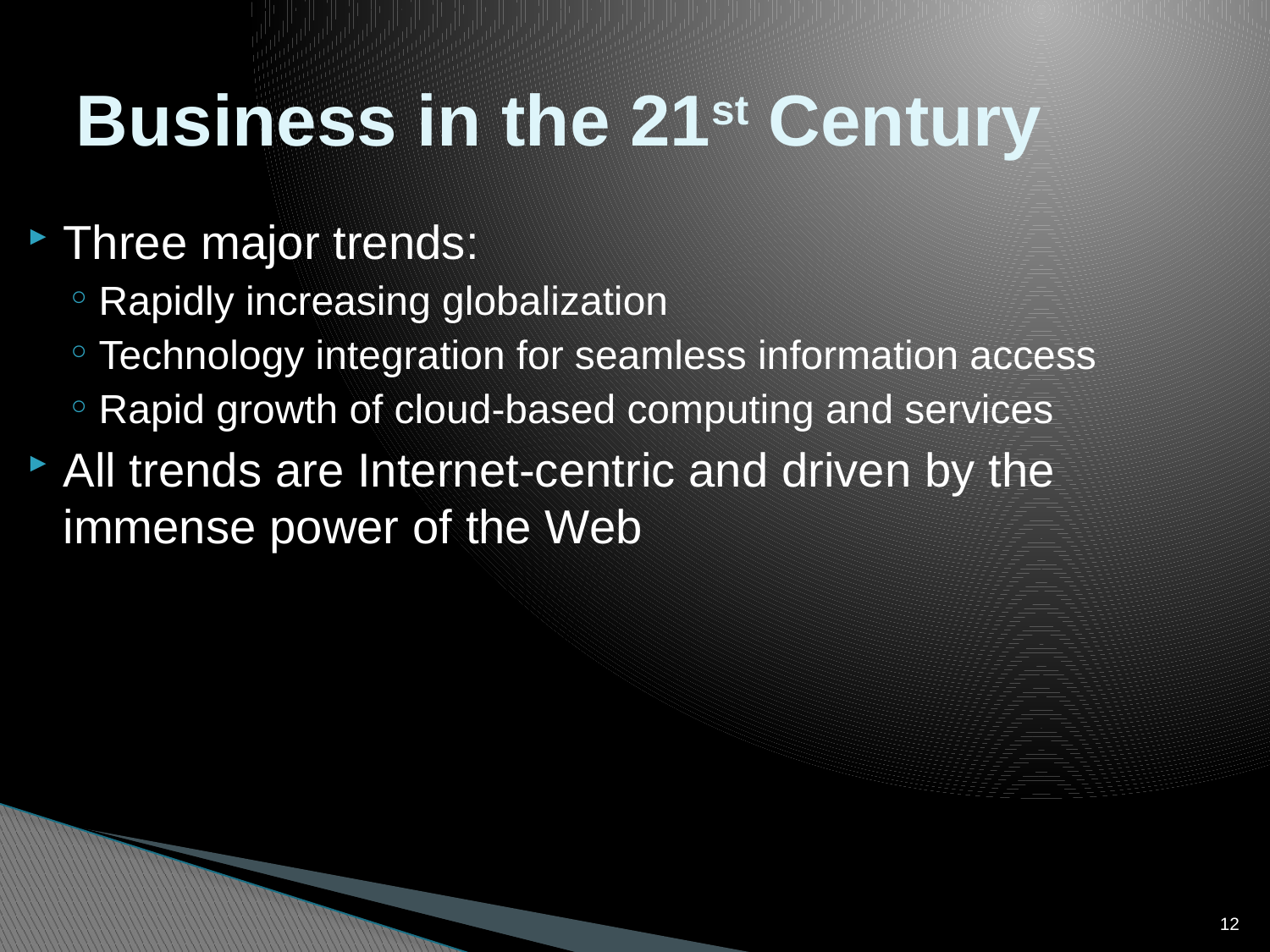

# Business in the 21st Century
Three major trends:
Rapidly increasing globalization
Technology integration for seamless information access
Rapid growth of cloud-based computing and services
All trends are Internet-centric and driven by the immense power of the Web
12